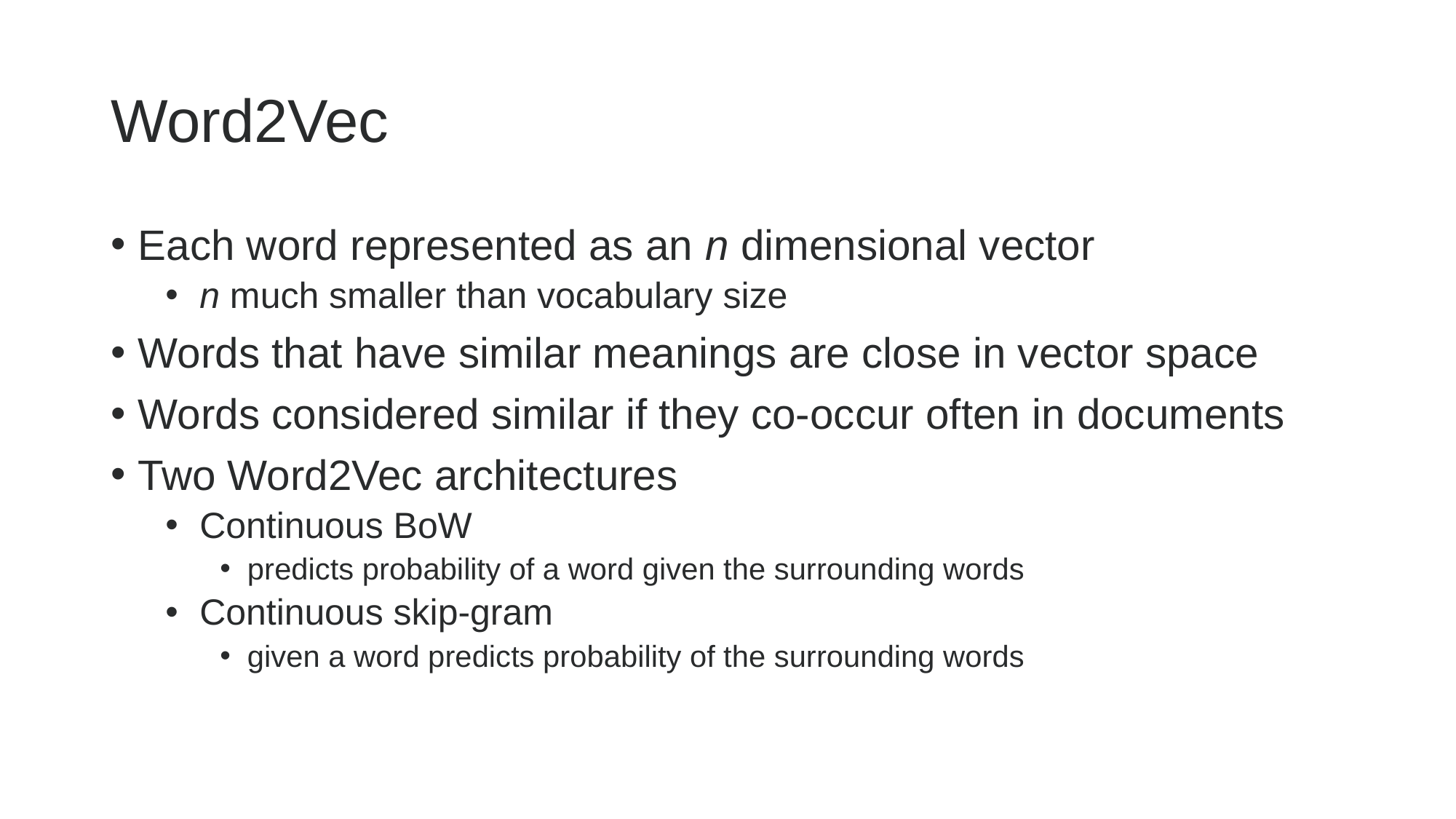

# Word2Vec
Each word represented as an n dimensional vector
n much smaller than vocabulary size
Words that have similar meanings are close in vector space
Words considered similar if they co-occur often in documents
Two Word2Vec architectures
Continuous BoW
predicts probability of a word given the surrounding words
Continuous skip-gram
given a word predicts probability of the surrounding words